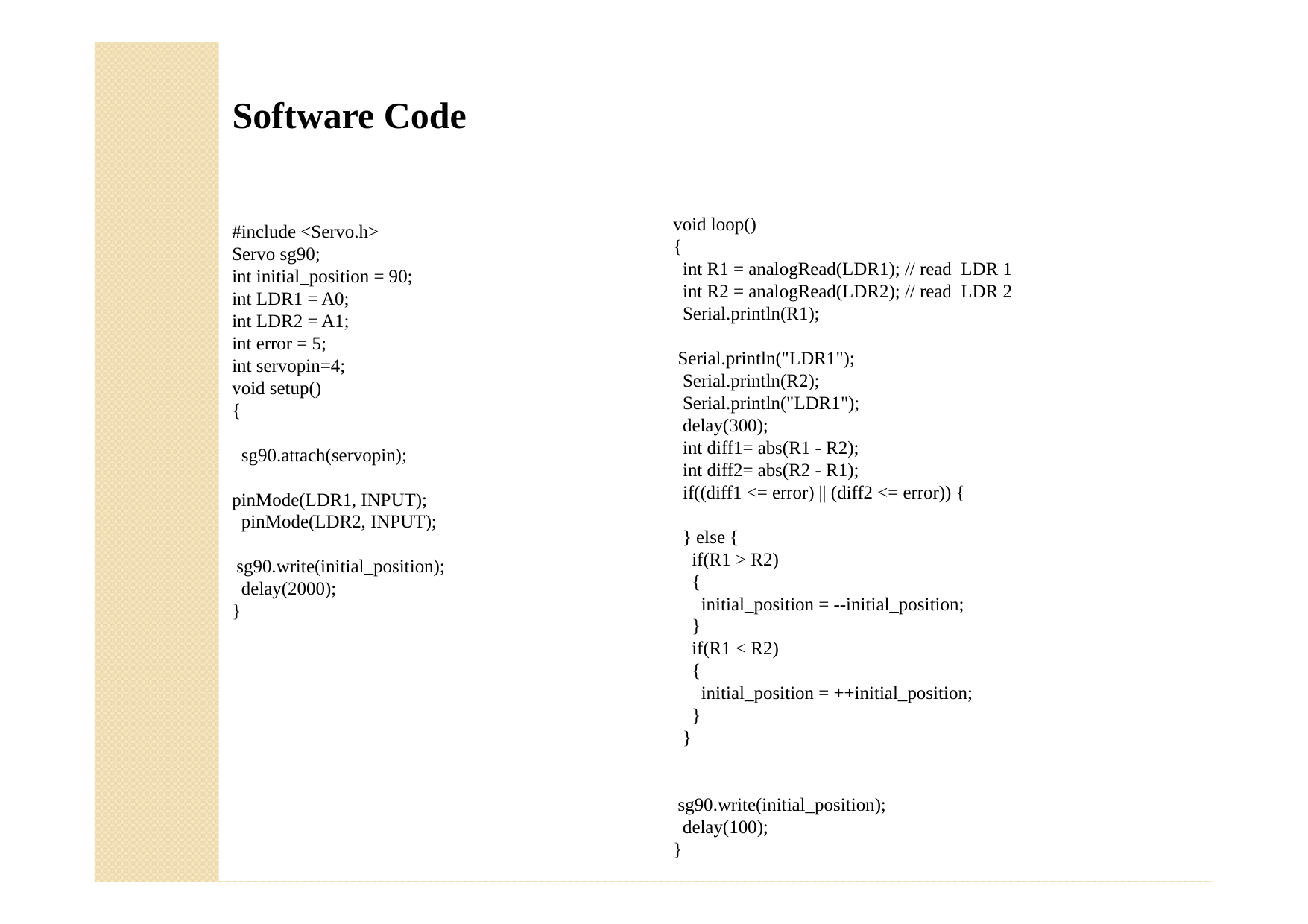

# Software Code
void loop()
{
  int R1 = analogRead(LDR1); // read  LDR 1
  int R2 = analogRead(LDR2); // read  LDR 2
  Serial.println(R1);

 Serial.println("LDR1");
  Serial.println(R2);
  Serial.println("LDR1");
  delay(300);
  int diff1= abs(R1 - R2);
  int diff2= abs(R2 - R1);
  if((diff1 <= error) || (diff2 <= error)) {

  } else {
    if(R1 > R2)
    {
      initial_position = --initial_position;
    }
    if(R1 < R2)
    {
      initial_position = ++initial_position;
    }
  }

 sg90.write(initial_position);
  delay(100);
}

#include <Servo.h>
Servo sg90;
int initial_position = 90;
int LDR1 = A0;
int LDR2 = A1;
int error = 5;
int servopin=4;
void setup()
{

  sg90.attach(servopin);

pinMode(LDR1, INPUT);
  pinMode(LDR2, INPUT);

 sg90.write(initial_position);
  delay(2000);
}